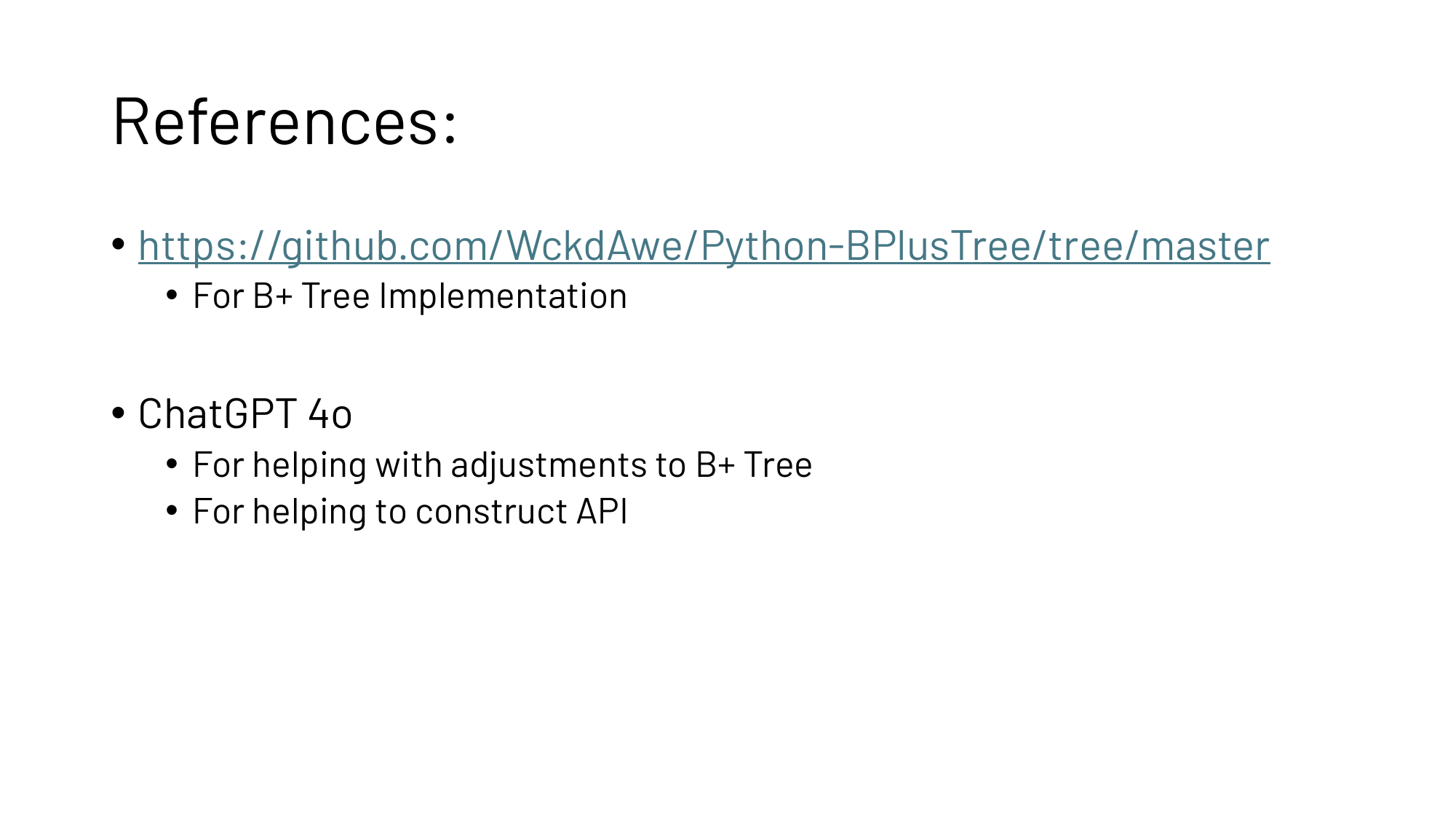

# References:
https://github.com/WckdAwe/Python-BPlusTree/tree/master
For B+ Tree Implementation

ChatGPT 4o
For helping with adjustments to B+ Tree
For helping to construct API